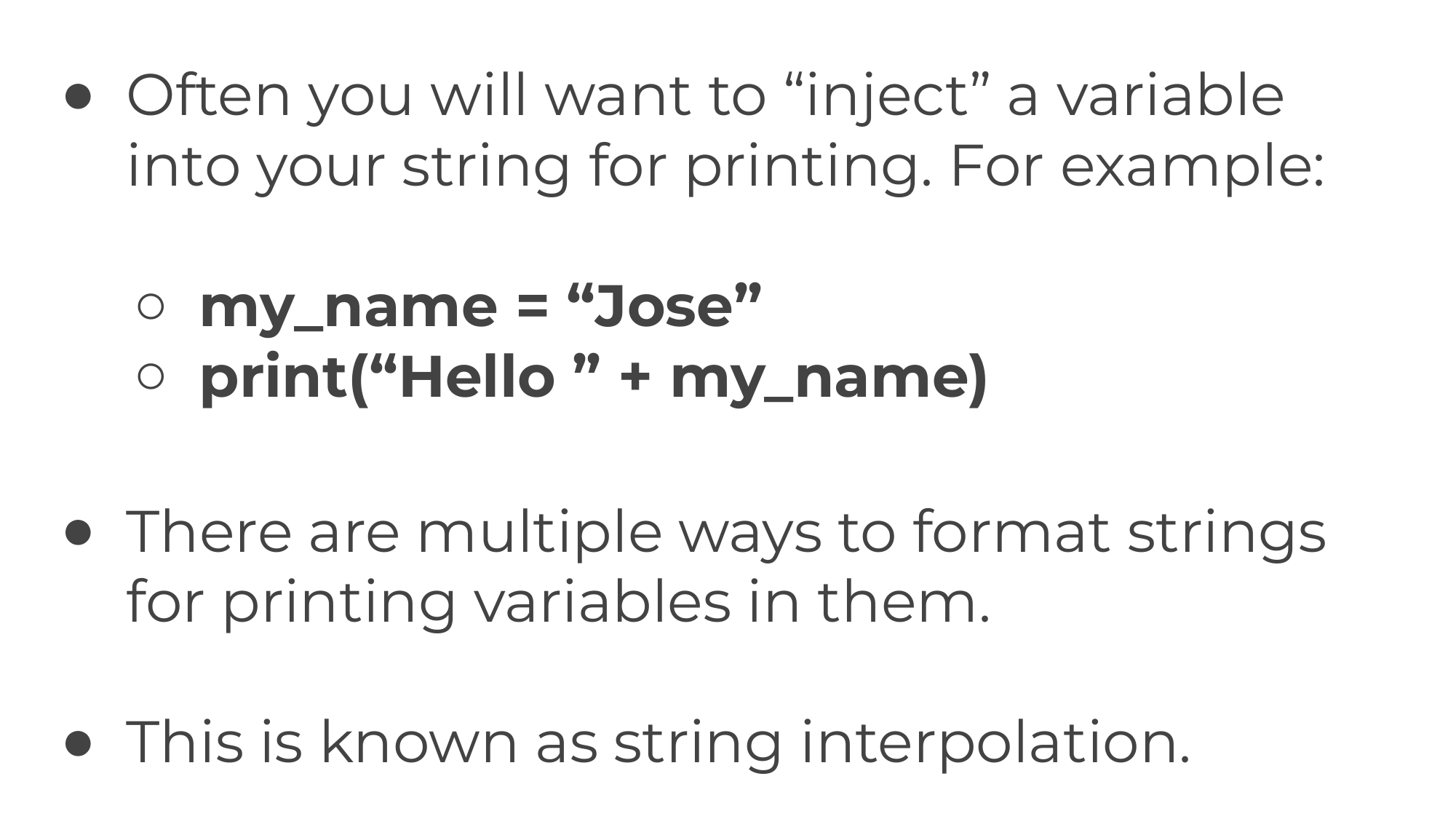

Often you will want to “inject” a variable into your string for printing. For example:

my_name = “Jose”
print(“Hello ” + my_name)

There are multiple ways to format strings for printing variables in them.

This is known as string interpolation.